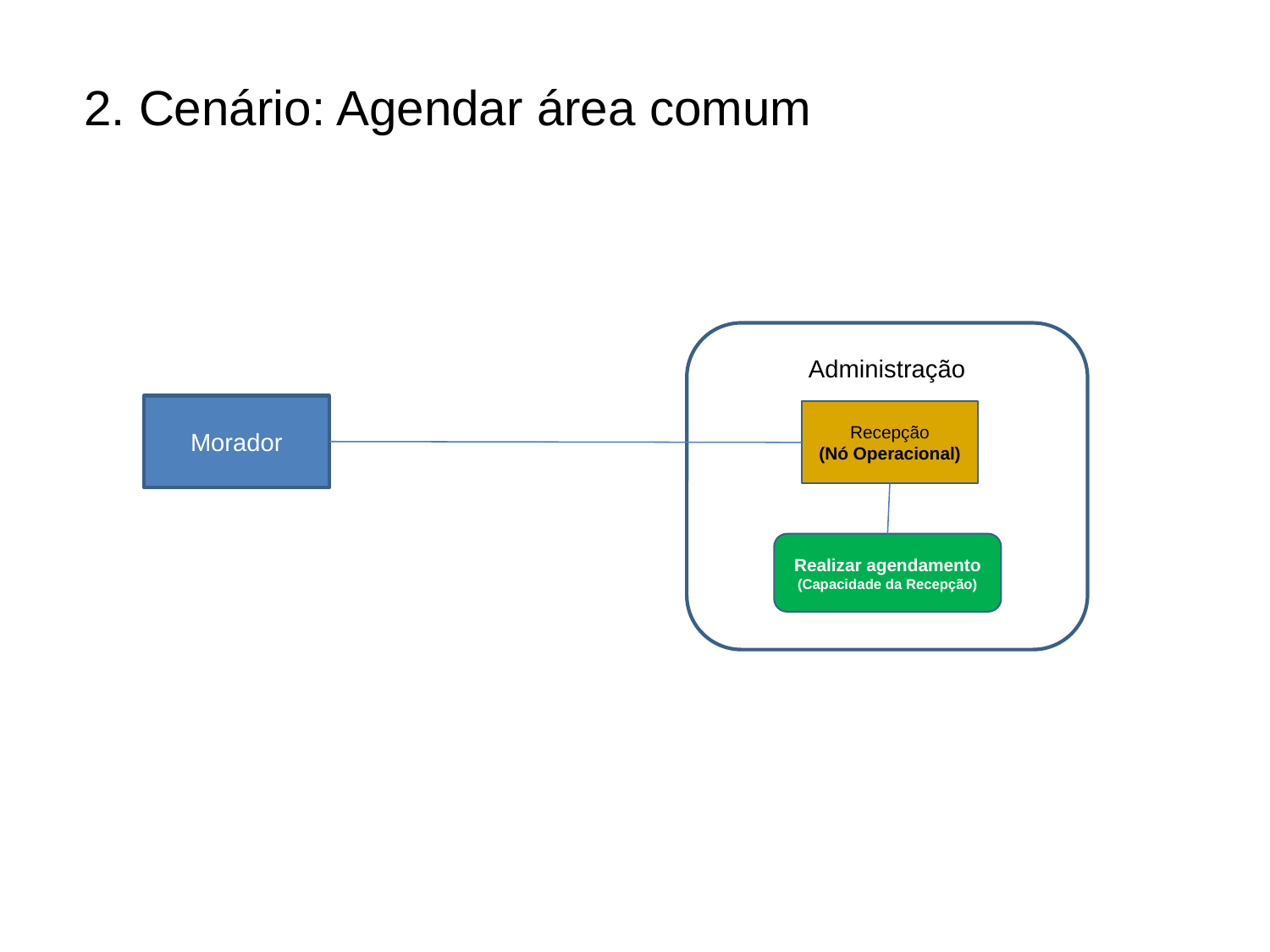

2. Cenário: Agendar área comum
Administração

Morador
Recepção
(Nó Operacional)
Realizar agendamento
(Capacidade da Recepção)